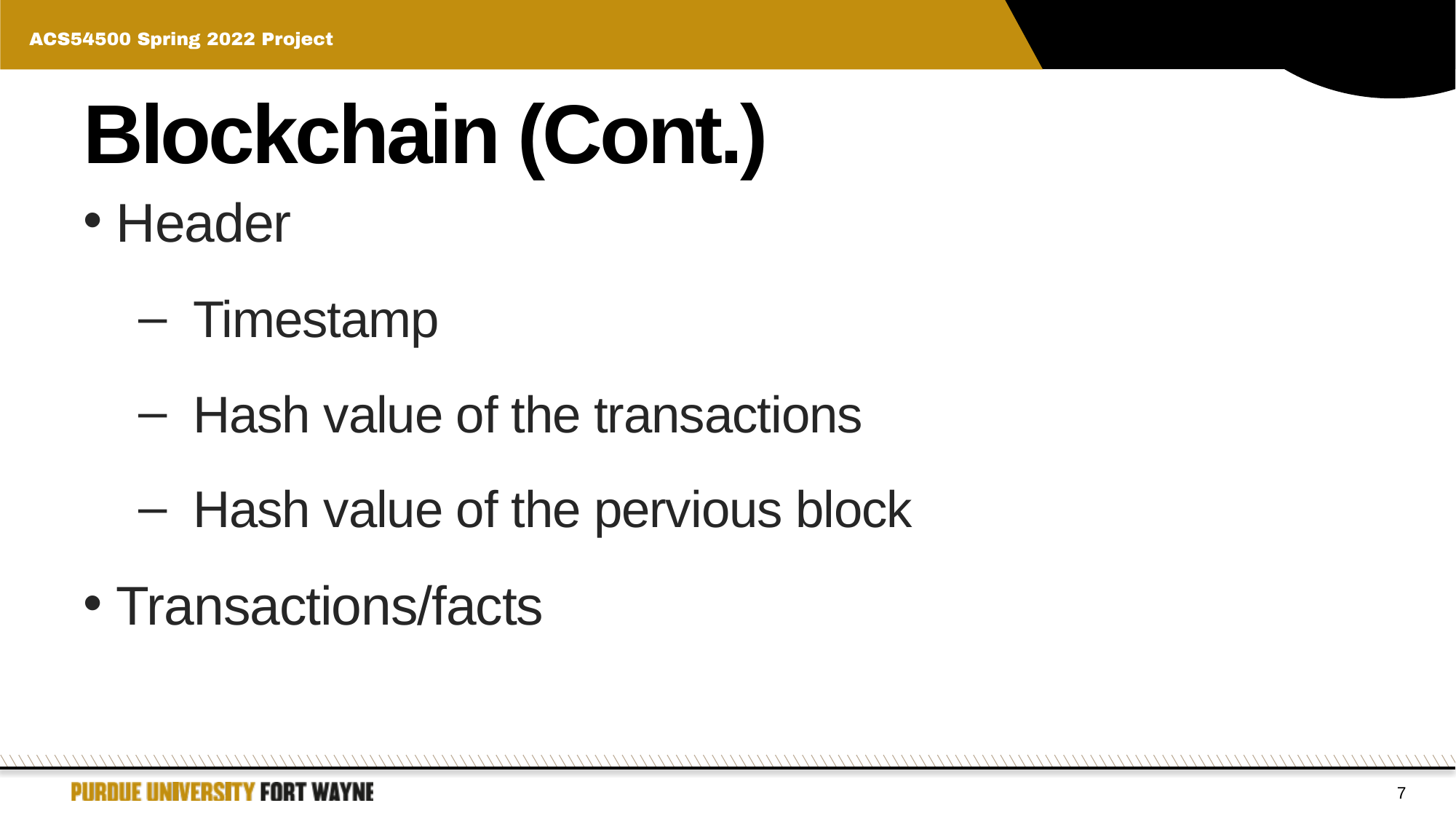

# Blockchain (Cont.)
Header
Timestamp
Hash value of the transactions
Hash value of the pervious block
Transactions/facts